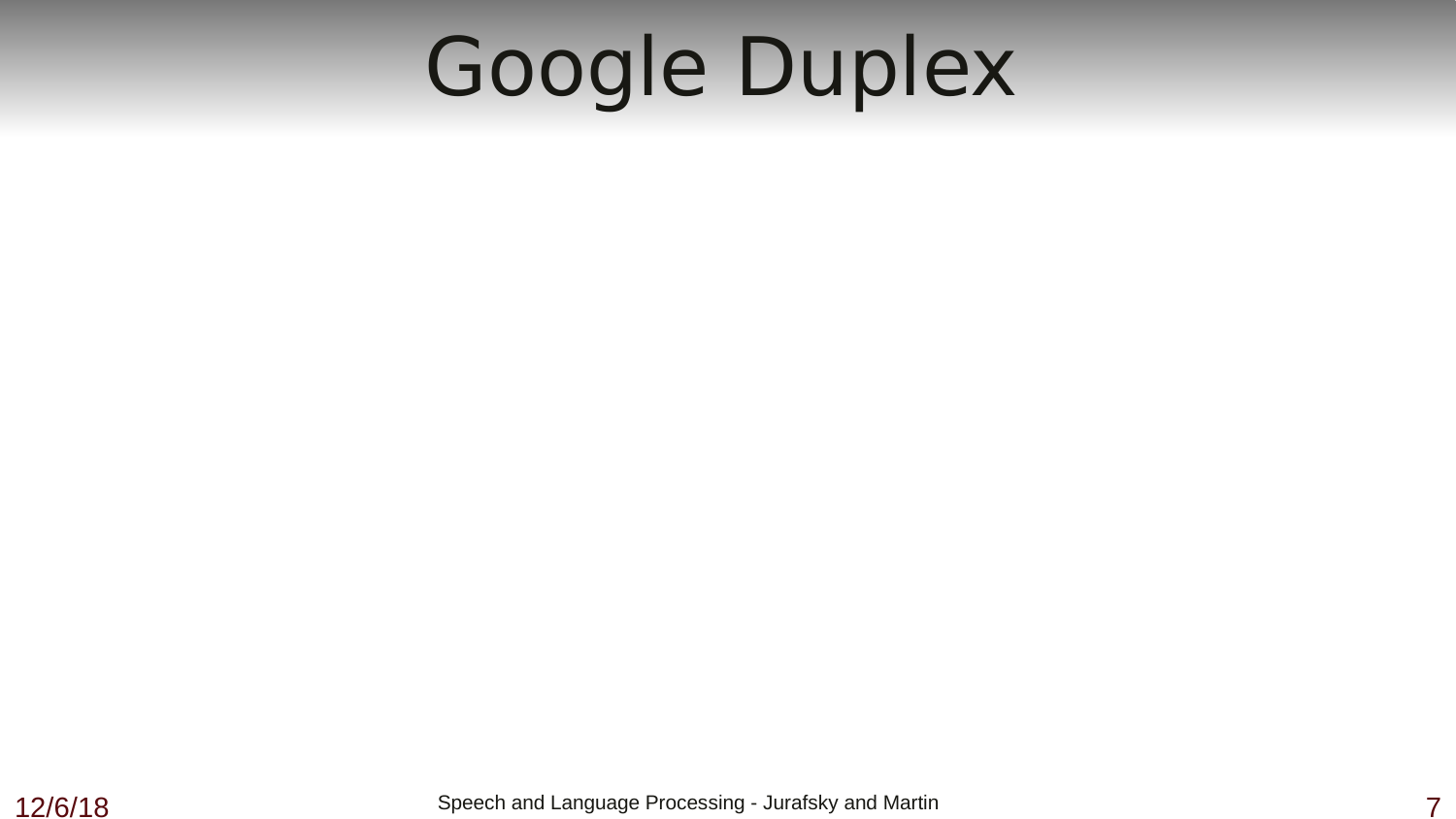

# Google Duplex

12/6/18
                                         Speech and Language Processing - Jurafsky and Martin
7